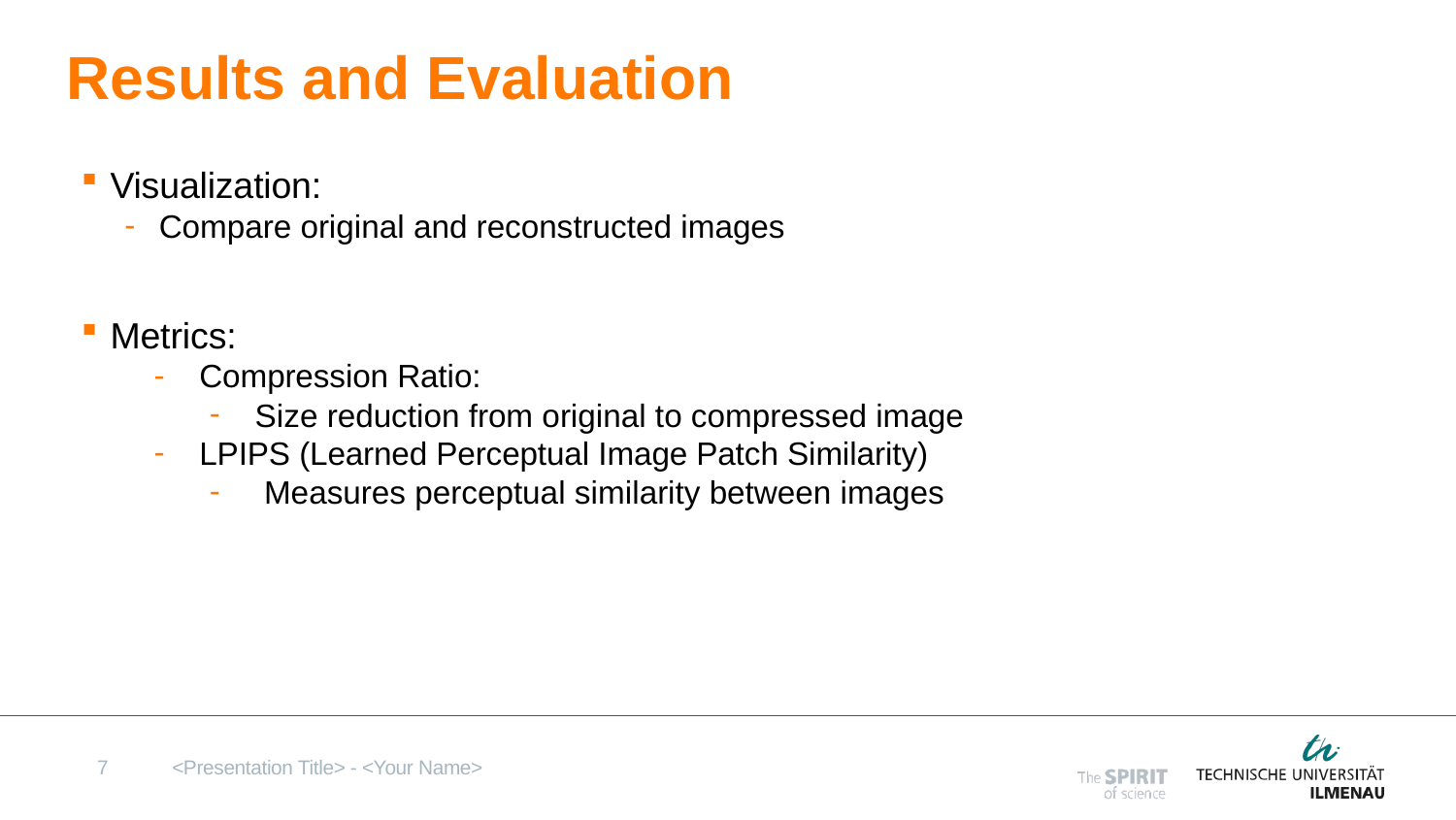

# Results and Evaluation
Visualization:
Compare original and reconstructed images

Metrics:
Compression Ratio:
Size reduction from original to compressed image
LPIPS (Learned Perceptual Image Patch Similarity)
 Measures perceptual similarity between images

7